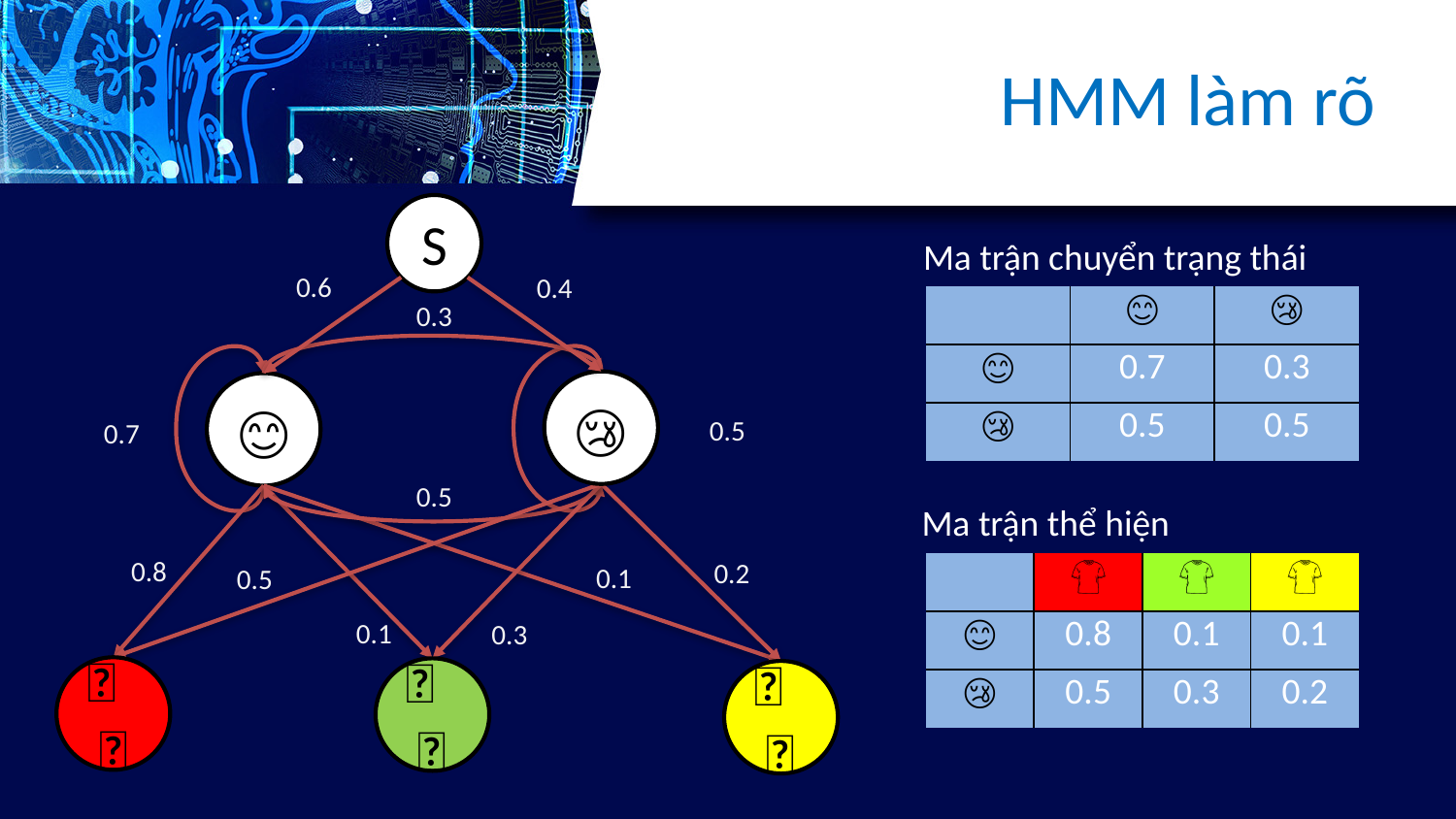

# HMM làm rõ
S
Ma trận chuyển trạng thái
0.6
0.4
|  | 😊 | 😢 |
| --- | --- | --- |
| 😊 | 0.7 | 0.3 |
| 😢 | 0.5 | 0.5 |
0.3
😢
😊
0.5
0.7
0.5
Ma trận thể hiện
0.8
0.2
|  | 👕 | 👕 | 👕 |
| --- | --- | --- | --- |
| 😊 | 0.8 | 0.1 | 0.1 |
| 😢 | 0.5 | 0.3 | 0.2 |
0.1
0.5
0.1
0.3
👕
👕
👕